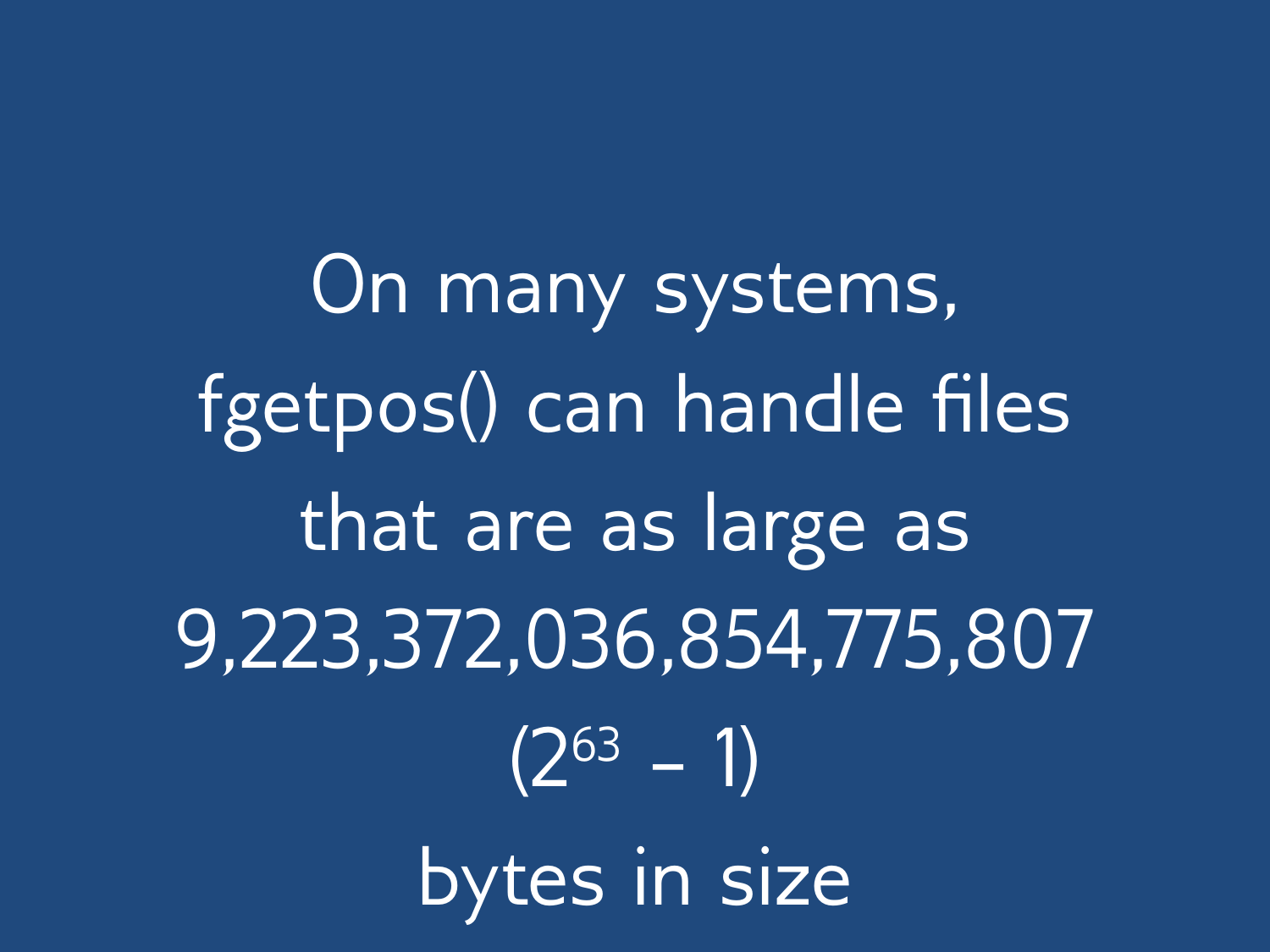

#
On many systems,
fgetpos() can handle files
that are as large as
9,223,372,036,854,775,807
(263 – 1)
bytes in size